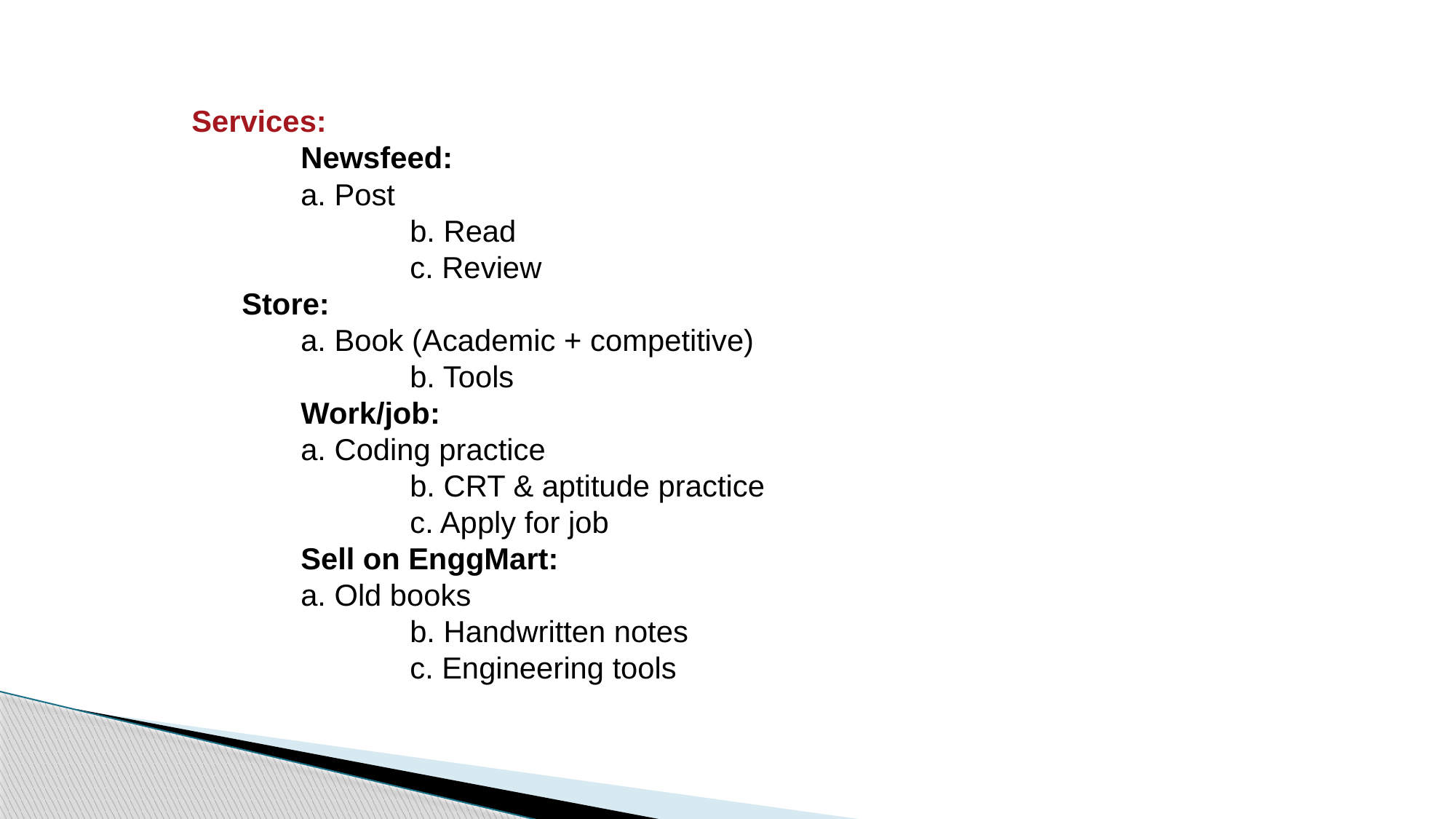

Services:
	Newsfeed:
        	a. Post
		b. Read
		c. Review
      Store:
        	a. Book (Academic + competitive)
		b. Tools
	Work/job:
        	a. Coding practice
		b. CRT & aptitude practice
		c. Apply for job
	Sell on EnggMart:
        	a. Old books
		b. Handwritten notes
		c. Engineering tools